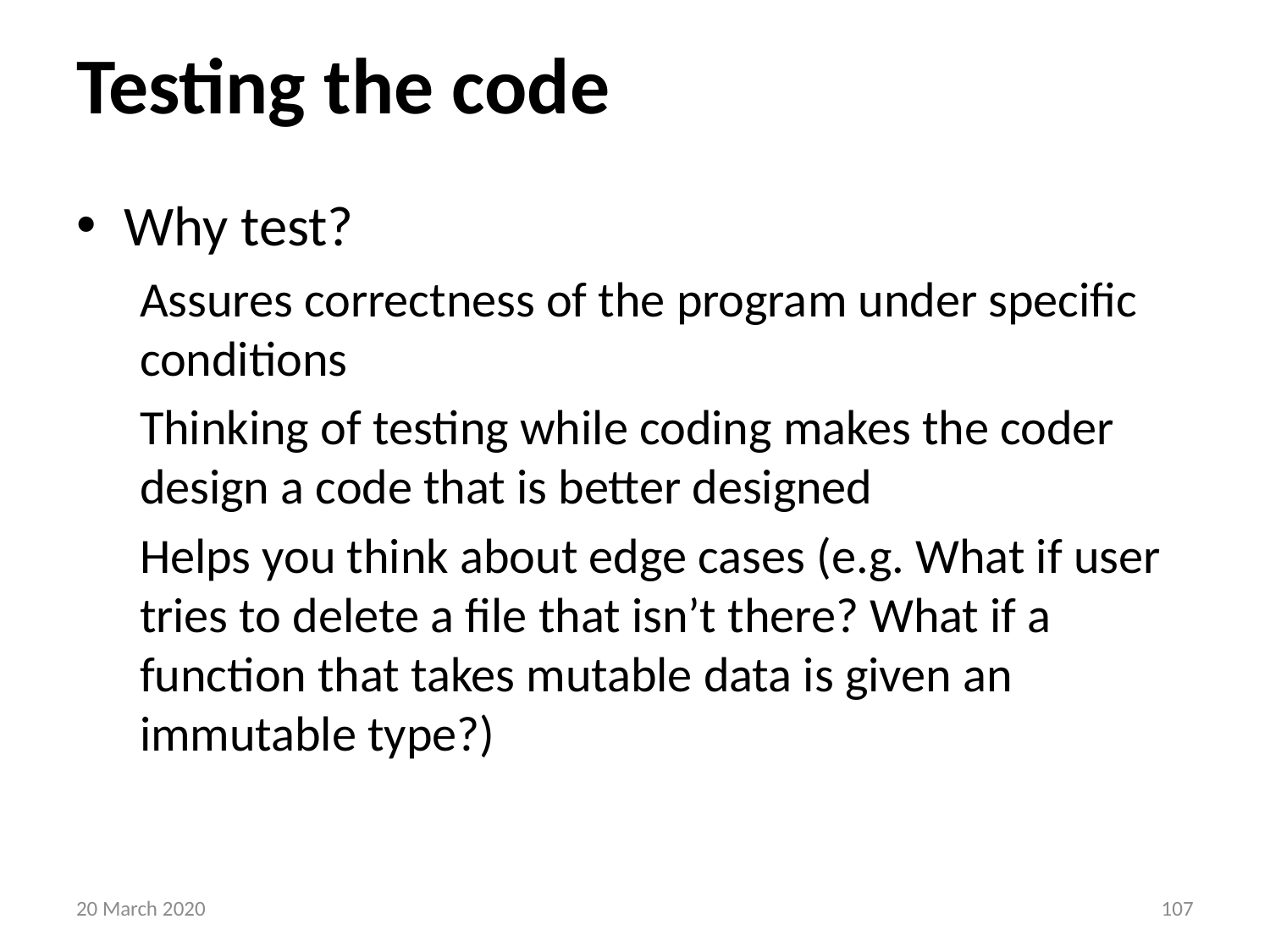

# Testing the code
Why test?
Assures correctness of the program under specific conditions
Thinking of testing while coding makes the coder design a code that is better designed
Helps you think about edge cases (e.g. What if user tries to delete a file that isn’t there? What if a function that takes mutable data is given an immutable type?)

20 March 2020
107